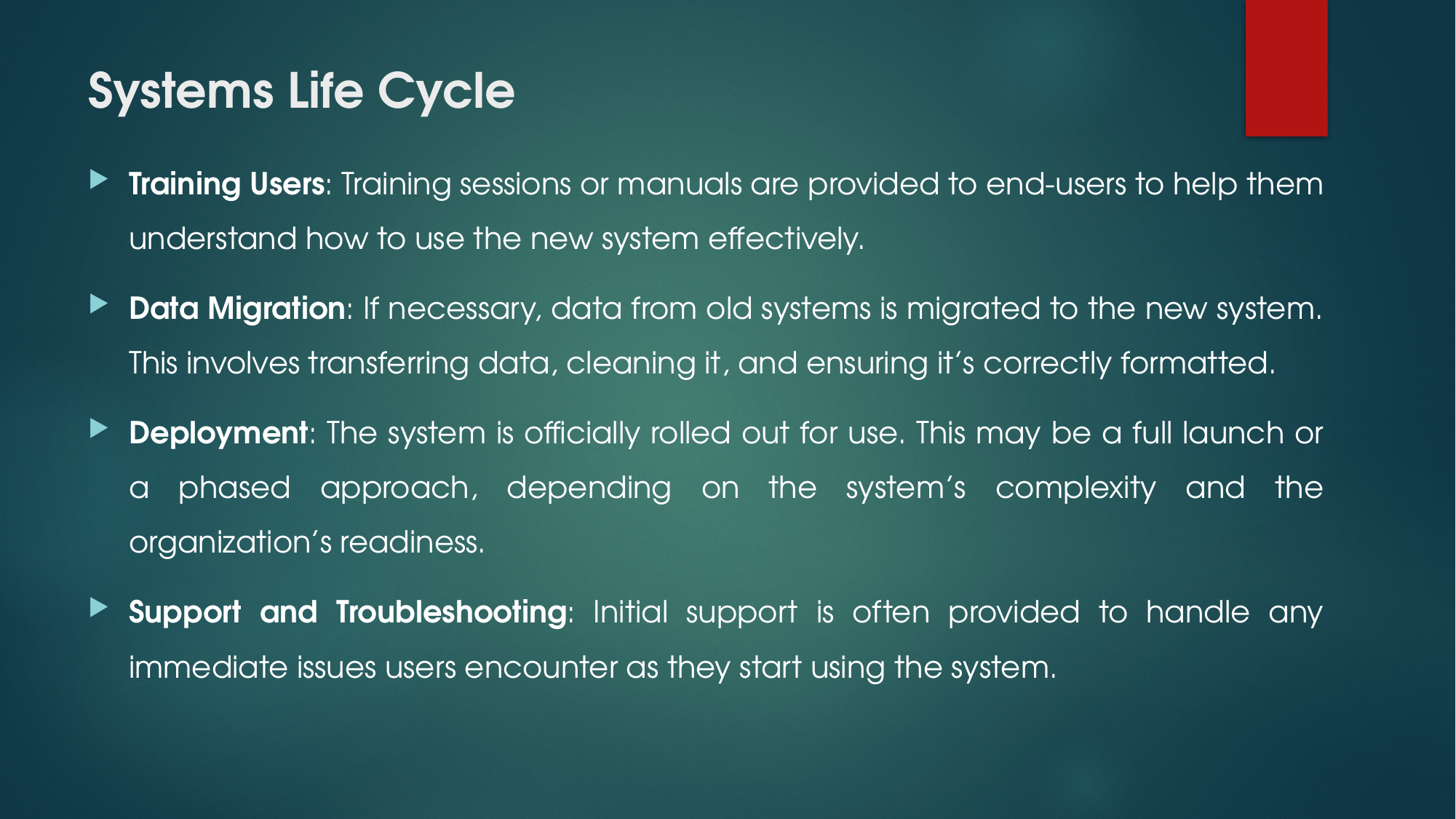

# Systems Life Cycle
Training Users: Training sessions or manuals are provided to end-users to help them understand how to use the new system effectively.
Data Migration: If necessary, data from old systems is migrated to the new system. This involves transferring data, cleaning it, and ensuring it’s correctly formatted.
Deployment: The system is officially rolled out for use. This may be a full launch or a phased approach, depending on the system’s complexity and the organization’s readiness.
Support and Troubleshooting: Initial support is often provided to handle any immediate issues users encounter as they start using the system.